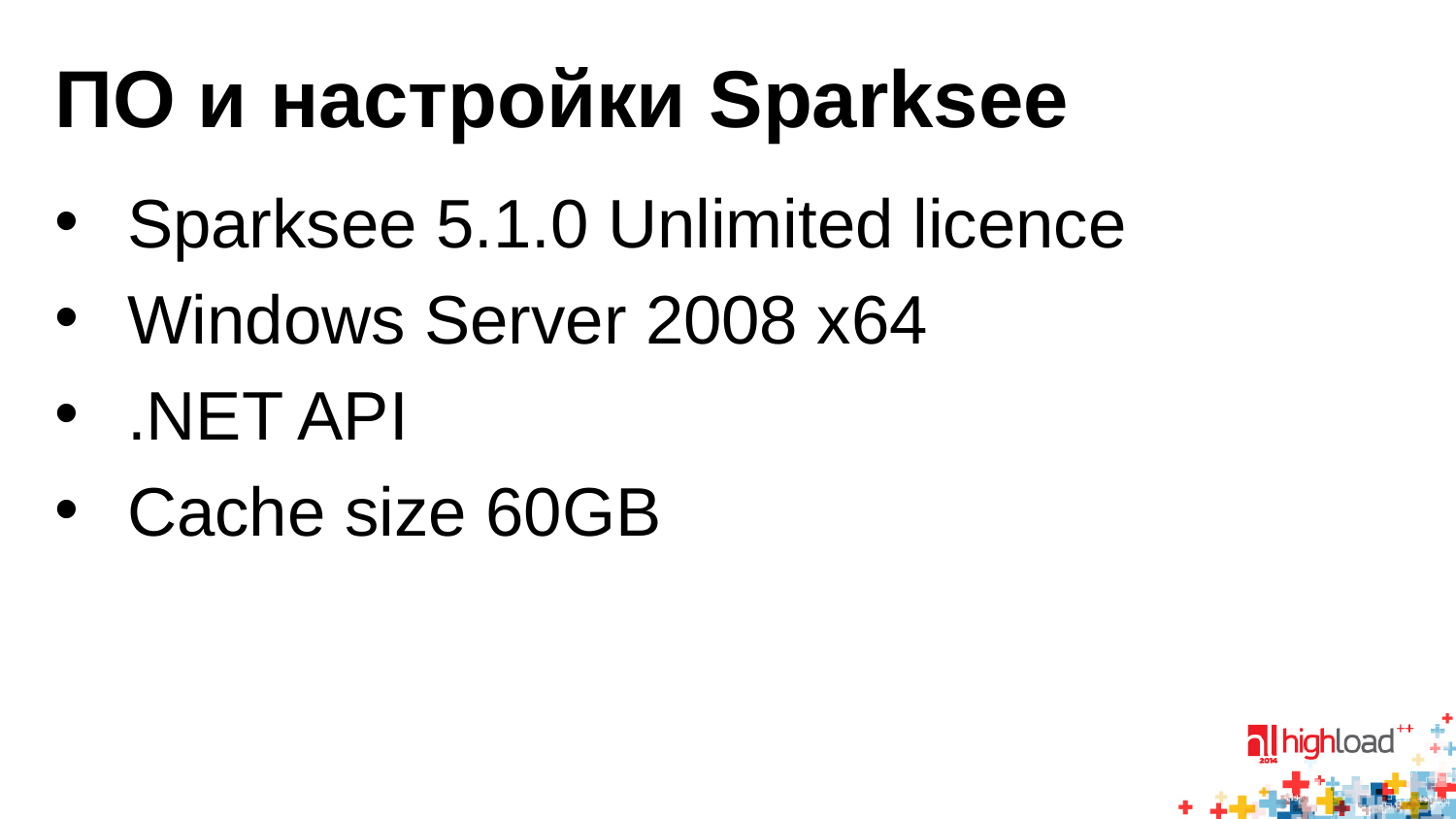

# ПО и настройки Sparksee
Sparksee 5.1.0 Unlimited licence
Windows Server 2008 x64
.NET API
Cache size 60GB